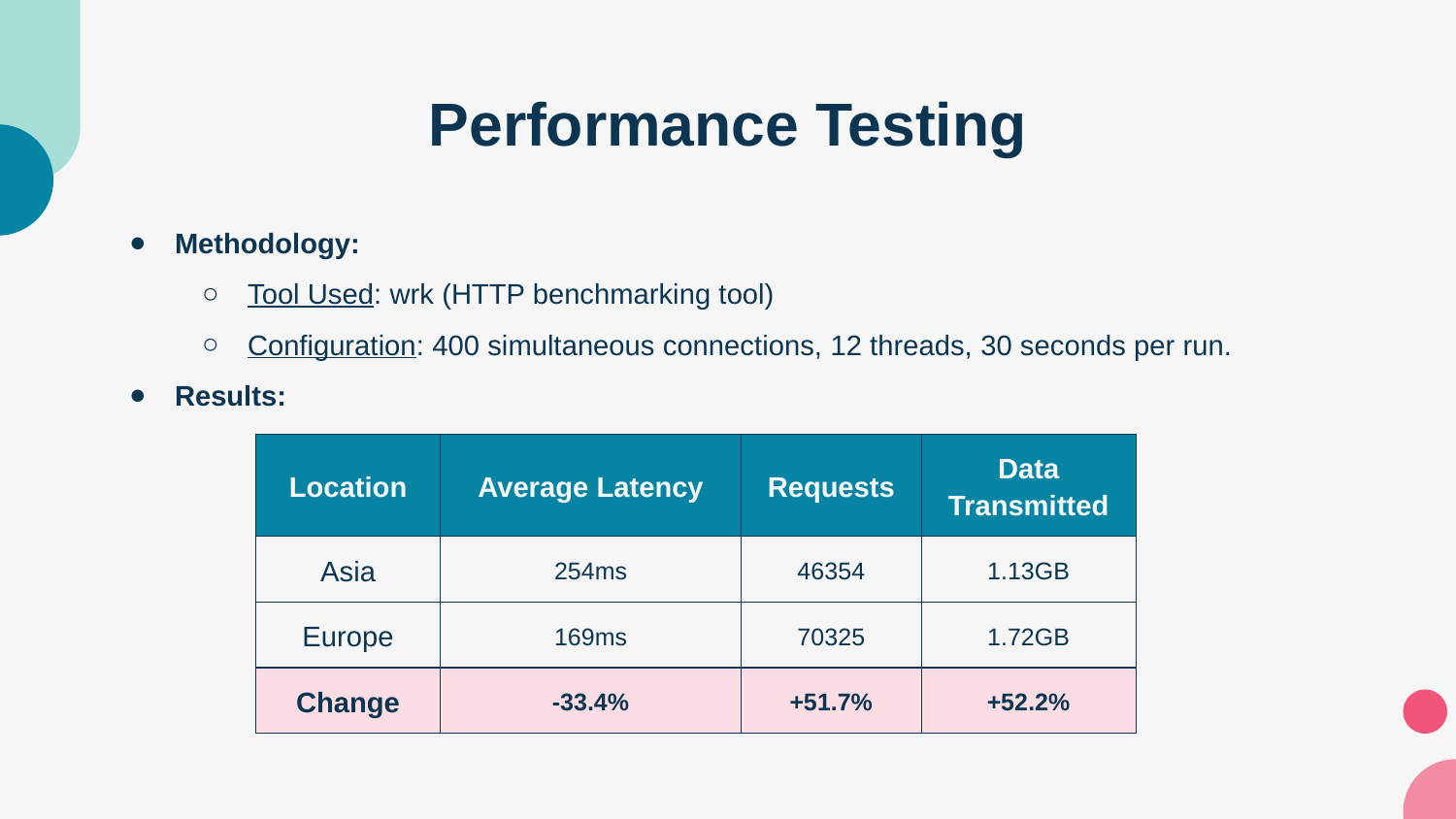

# Performance Testing
Methodology:
Tool Used: wrk (HTTP benchmarking tool)
Configuration: 400 simultaneous connections, 12 threads, 30 seconds per run.
Results:
| Location | Average Latency | Requests | Data Transmitted |
| --- | --- | --- | --- |
| Asia | 254ms | 46354 | 1.13GB |
| Europe | 169ms | 70325 | 1.72GB |
| Change | -33.4% | +51.7% | +52.2% |